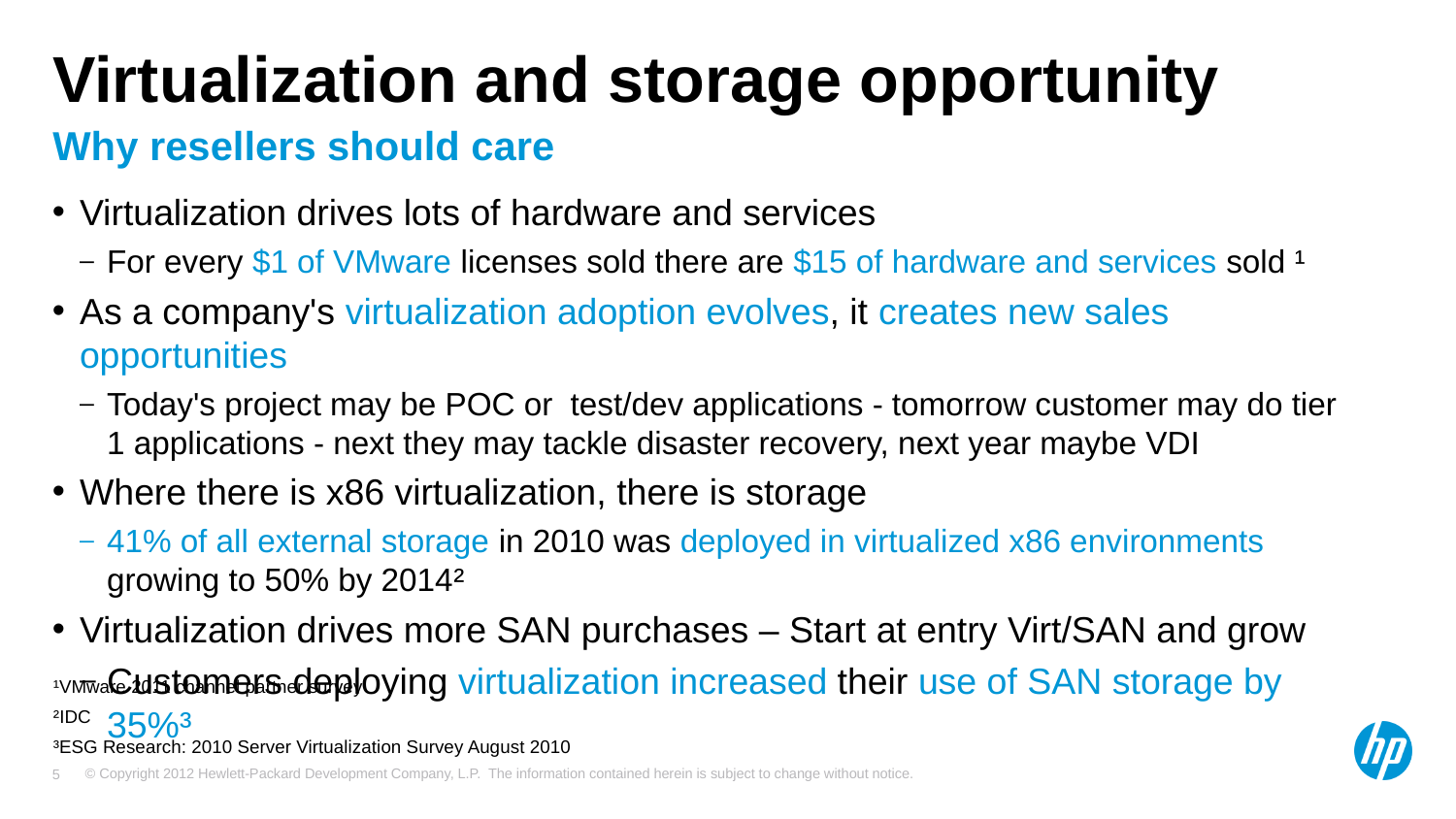

# Virtualization and storage opportunity
Why resellers should care
Virtualization drives lots of hardware and services
For every $1 of VMware licenses sold there are $15 of hardware and services sold ¹
As a company's virtualization adoption evolves, it creates new sales opportunities
Today's project may be POC or  test/dev applications - tomorrow customer may do tier 1 applications - next they may tackle disaster recovery, next year maybe VDI
Where there is x86 virtualization, there is storage
41% of all external storage in 2010 was deployed in virtualized x86 environments growing to 50% by 2014²
Virtualization drives more SAN purchases – Start at entry Virt/SAN and grow
Customers deploying virtualization increased their use of SAN storage by 35%³

¹VMware 2011 channel partner survey
²IDC
³ESG Research: 2010 Server Virtualization Survey August 2010